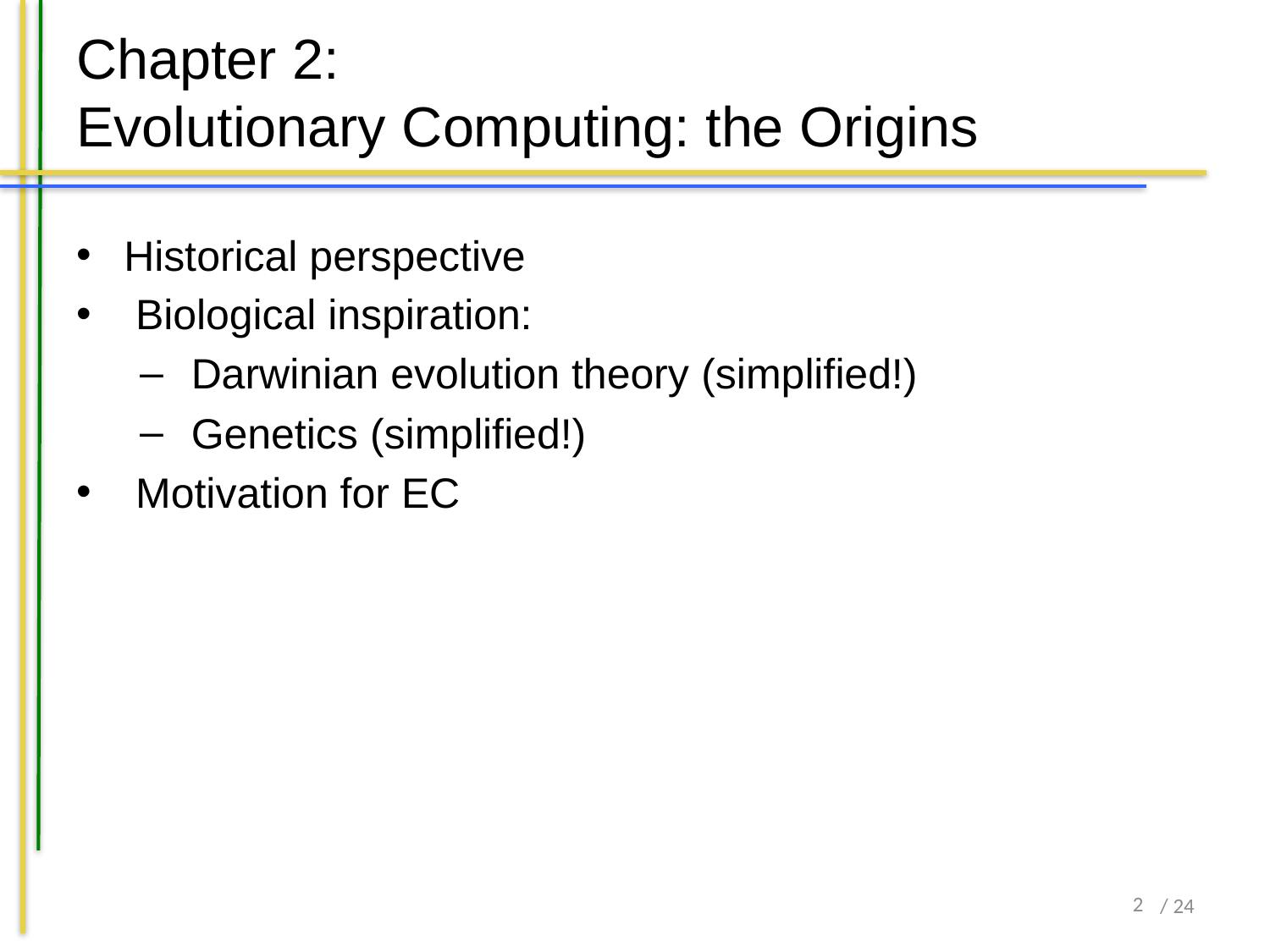

# Chapter 2: Evolutionary Computing: the Origins
Historical perspective
 Biological inspiration:
 Darwinian evolution theory (simplified!)
 Genetics (simplified!)
 Motivation for EC
2